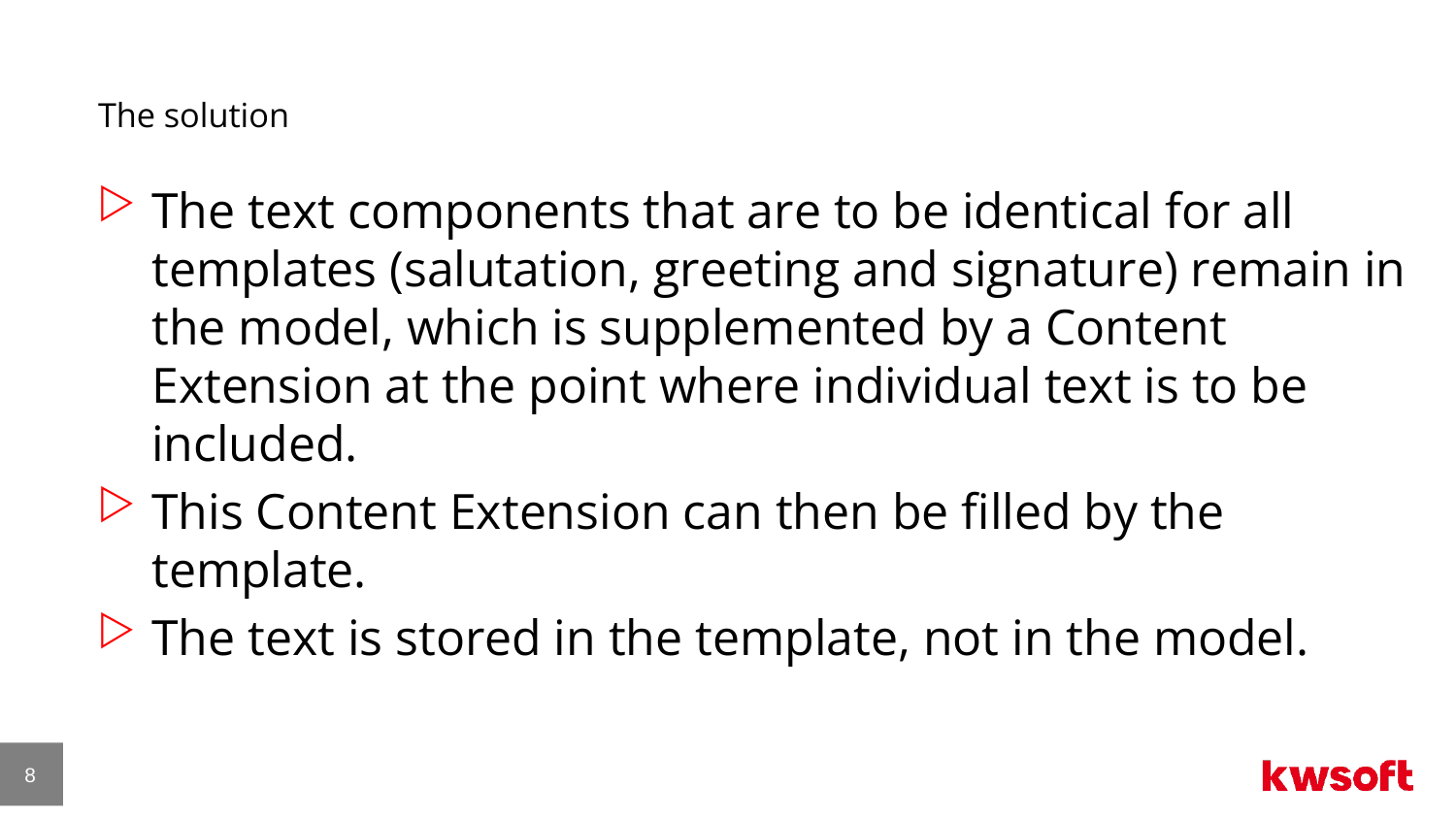

# The solution
The text components that are to be identical for all templates (salutation, greeting and signature) remain in the model, which is supplemented by a Content Extension at the point where individual text is to be included.
This Content Extension can then be filled by the template.
The text is stored in the template, not in the model.